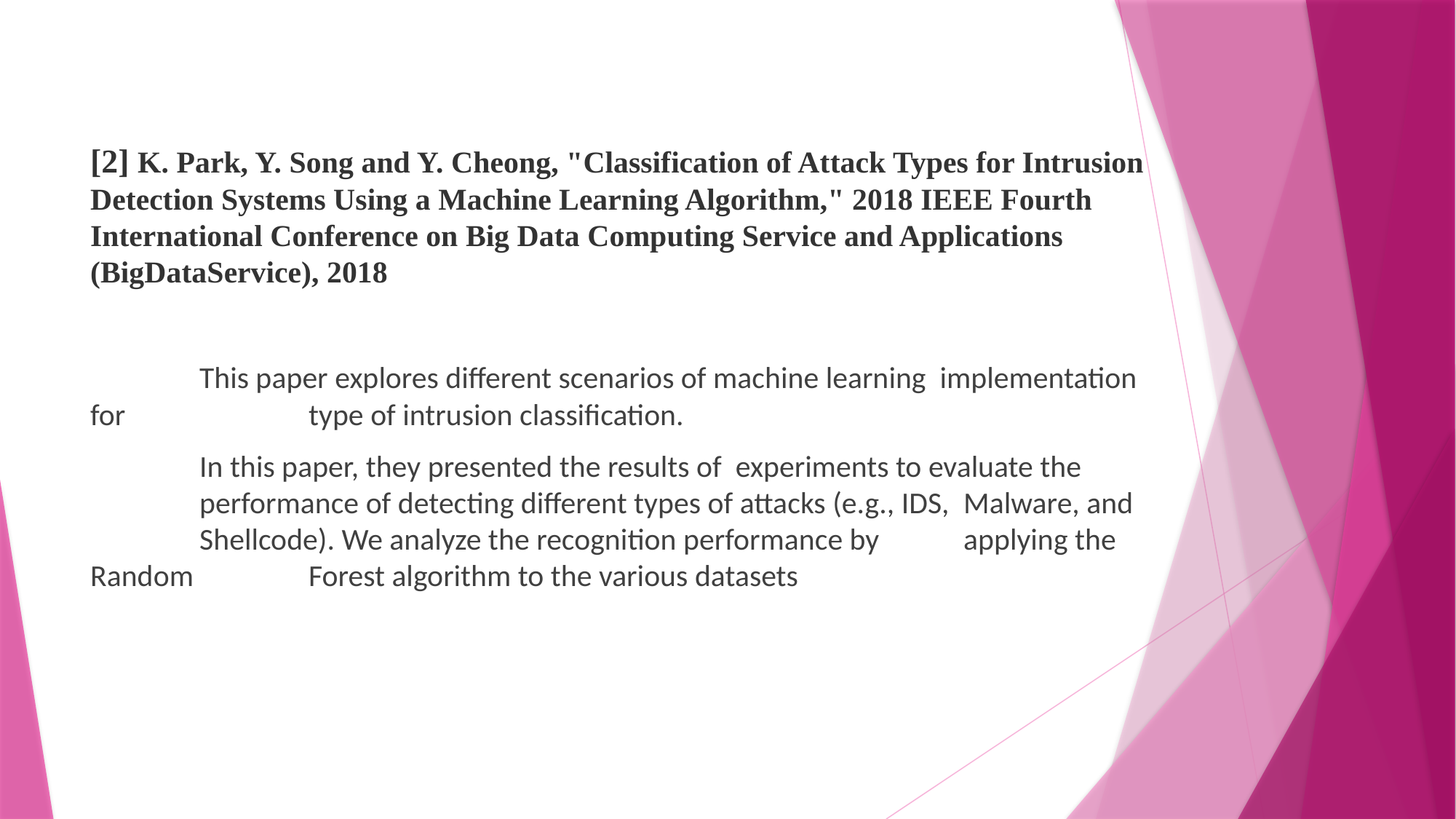

[2] K. Park, Y. Song and Y. Cheong, "Classification of Attack Types for Intrusion Detection Systems Using a Machine Learning Algorithm," 2018 IEEE Fourth International Conference on Big Data Computing Service and Applications (BigDataService), 2018

	This paper explores different scenarios of machine learning  implementation for             	type of intrusion classification.
	In this paper, they presented the results of  experiments to evaluate the 	performance of detecting different types of attacks (e.g., IDS, 	Malware, and 	Shellcode). We analyze the recognition performance by 	applying the Random 	Forest algorithm to the various datasets